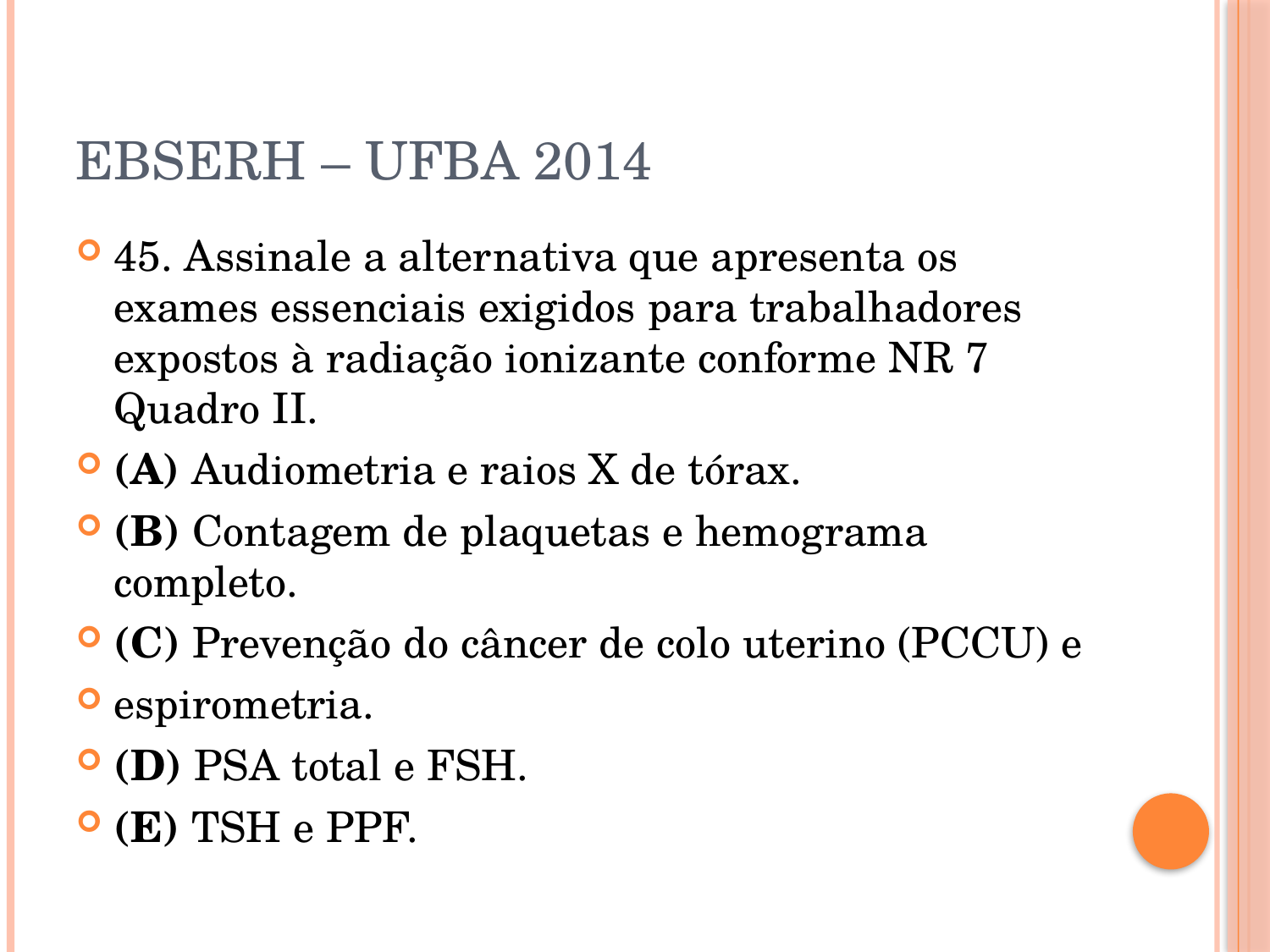

# EBSERH – UFBA 2014
45. Assinale a alternativa que apresenta os exames essenciais exigidos para trabalhadores expostos à radiação ionizante conforme NR 7 Quadro II.
(A) Audiometria e raios X de tórax.
(B) Contagem de plaquetas e hemograma completo.
(C) Prevenção do câncer de colo uterino (PCCU) e
espirometria.
(D) PSA total e FSH.
(E) TSH e PPF.